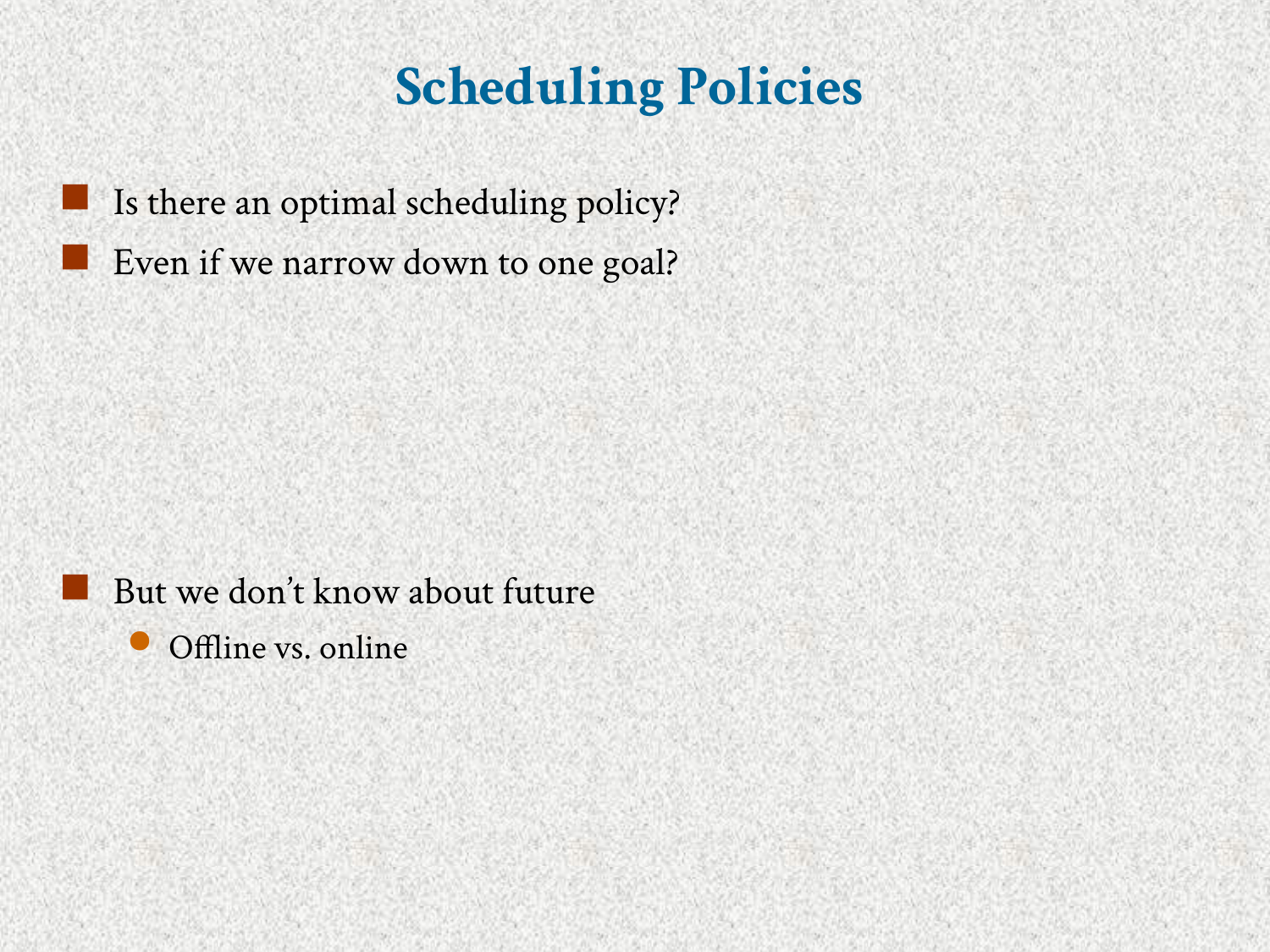

Scheduling Policies
Is there an optimal scheduling policy?
Even if we narrow down to one goal?

But we don’t know about future
Offline vs. online